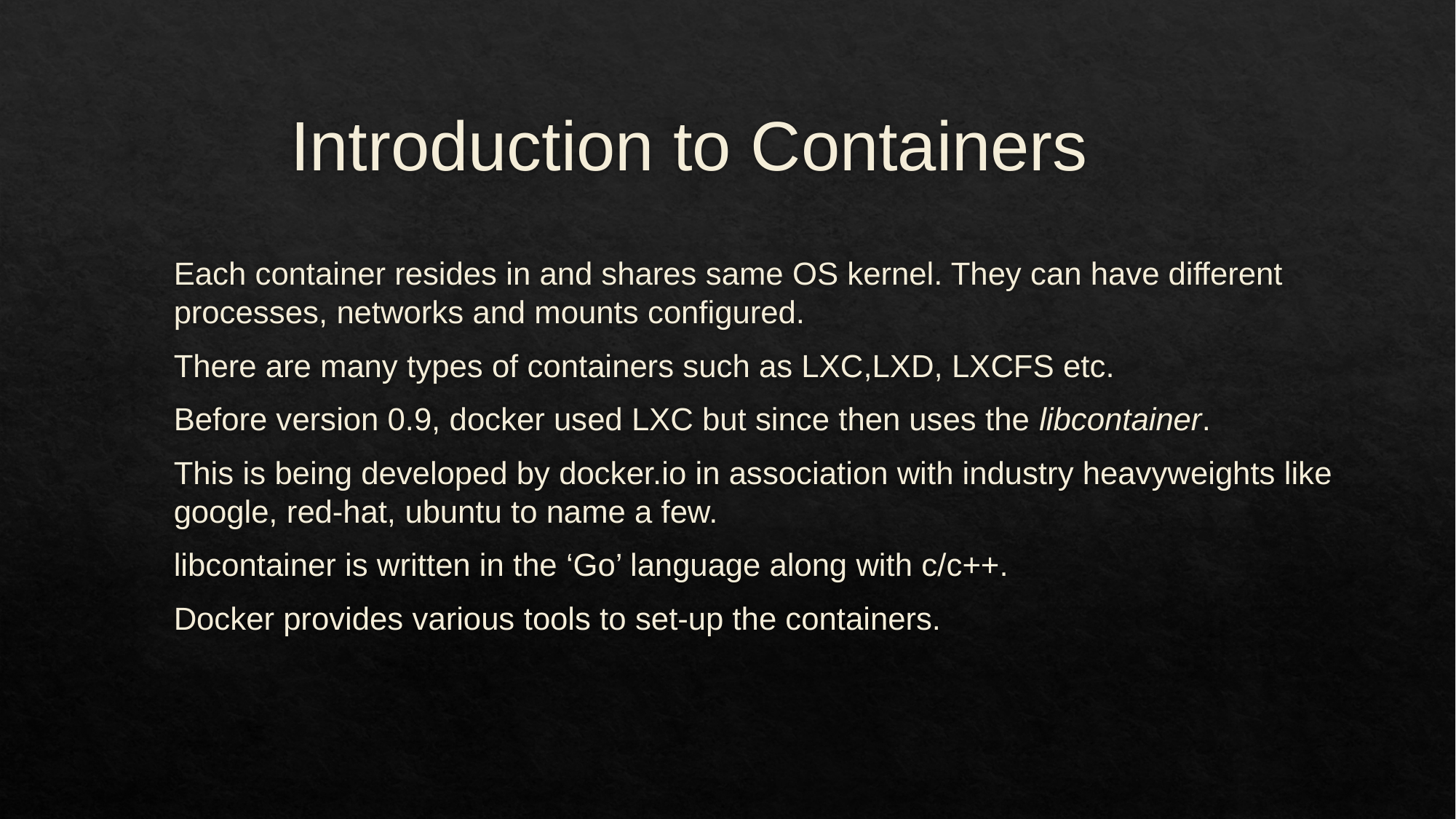

# Introduction to Containers
Each container resides in and shares same OS kernel. They can have different processes, networks and mounts configured.
There are many types of containers such as LXC,LXD, LXCFS etc.
Before version 0.9, docker used LXC but since then uses the libcontainer.
This is being developed by docker.io in association with industry heavyweights like google, red-hat, ubuntu to name a few.
libcontainer is written in the ‘Go’ language along with c/c++.
Docker provides various tools to set-up the containers.